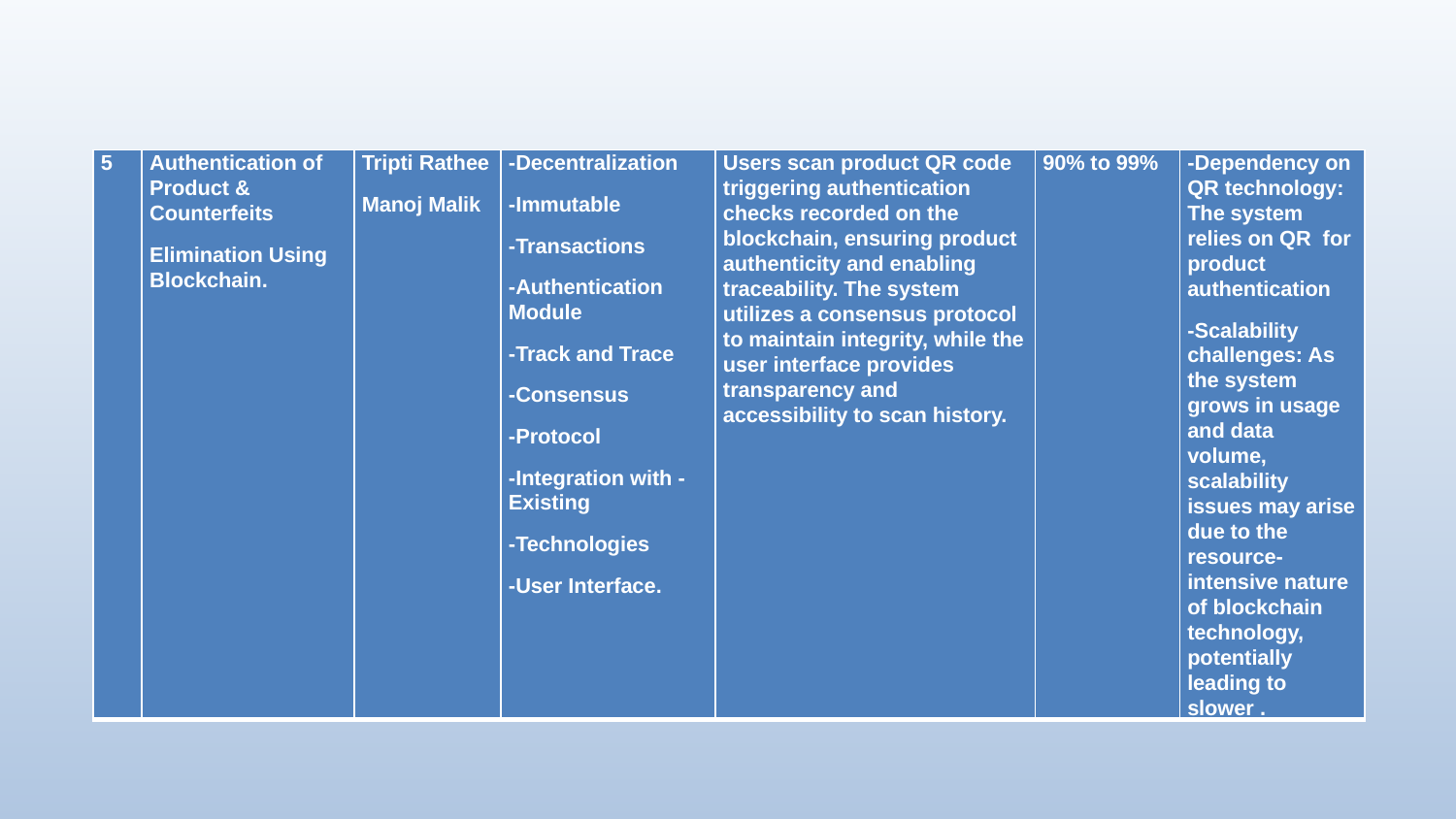

| 5 | Authentication of Product & Counterfeits Elimination Using Blockchain. | Tripti Rathee Manoj Malik | -Decentralization -Immutable -Transactions -Authentication Module -Track and Trace -Consensus -Protocol -Integration with -Existing -Technologies -User Interface. | Users scan product QR code triggering authentication checks recorded on the blockchain, ensuring product authenticity and enabling traceability. The system utilizes a consensus protocol to maintain integrity, while the user interface provides transparency and accessibility to scan history. | 90% to 99% | -Dependency on QR technology: The system relies on QR for product authentication -Scalability challenges: As the system grows in usage and data volume, scalability issues may arise due to the resource-intensive nature of blockchain technology, potentially leading to slower . |
| --- | --- | --- | --- | --- | --- | --- |